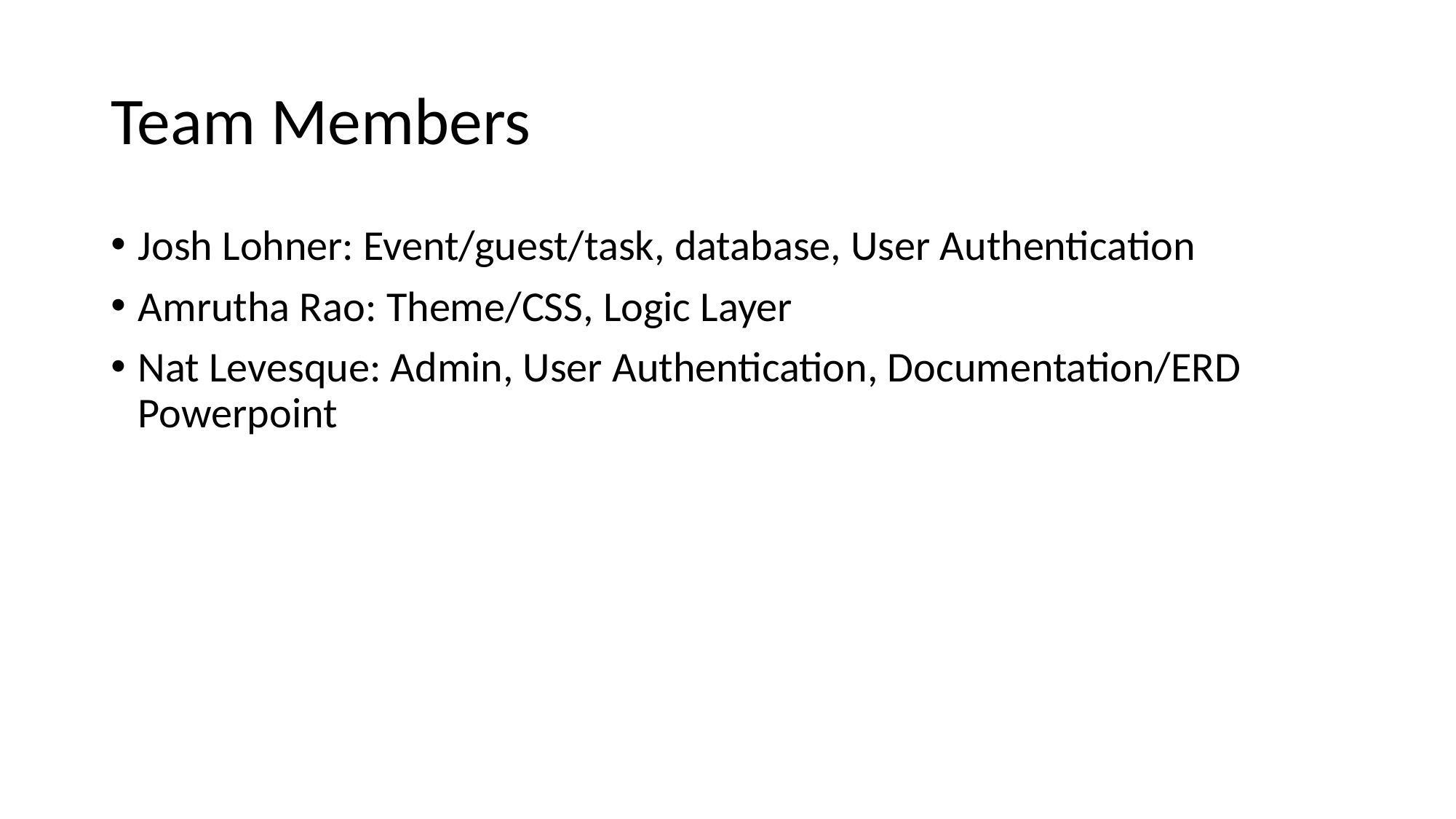

# Team Members
Josh Lohner: Event/guest/task, database, User Authentication
Amrutha Rao: Theme/CSS, Logic Layer
Nat Levesque: Admin, User Authentication, Documentation/ERD Powerpoint